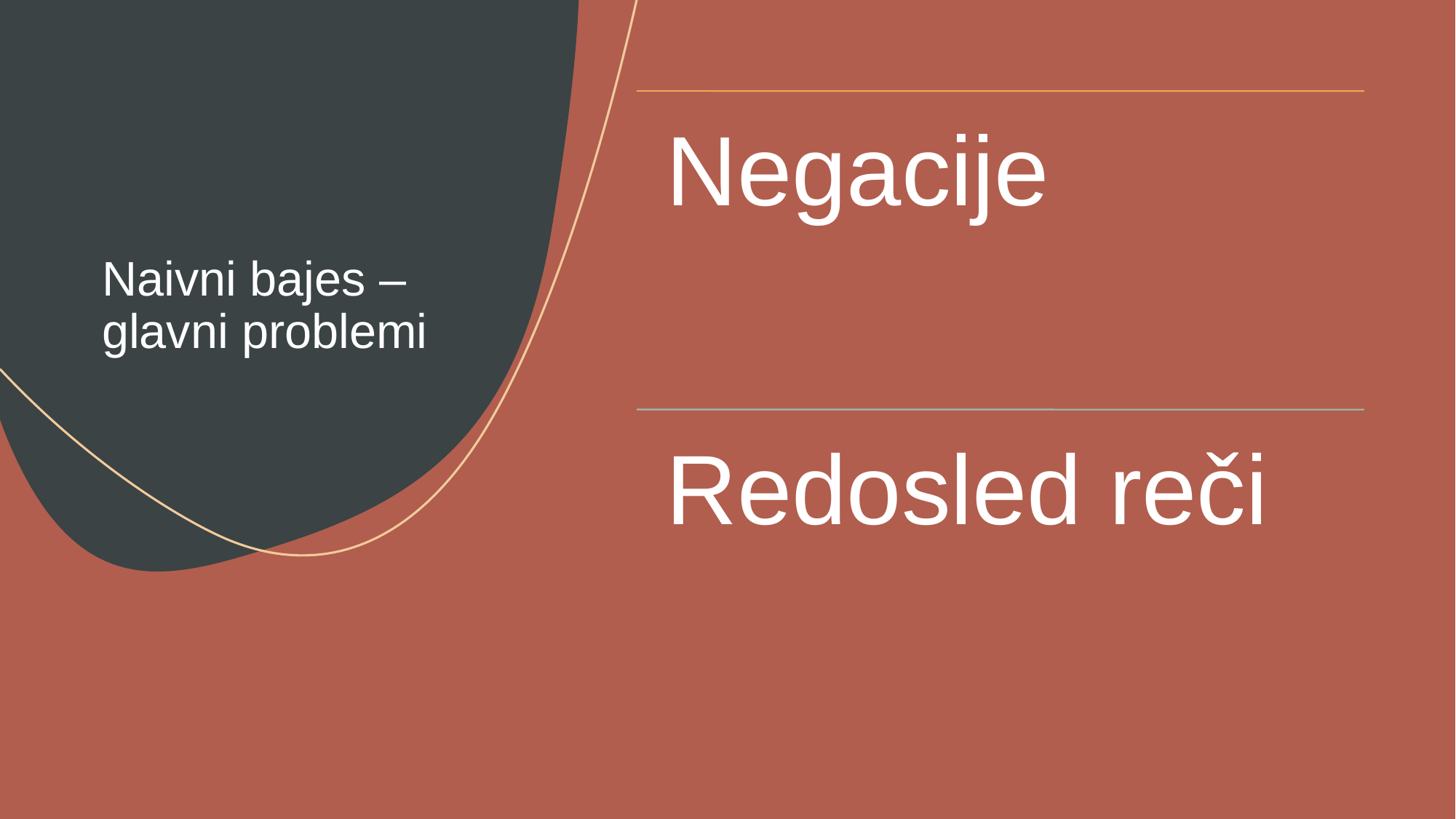

# Naivni bajes – glavni problemi
Negacije
Redosled reči